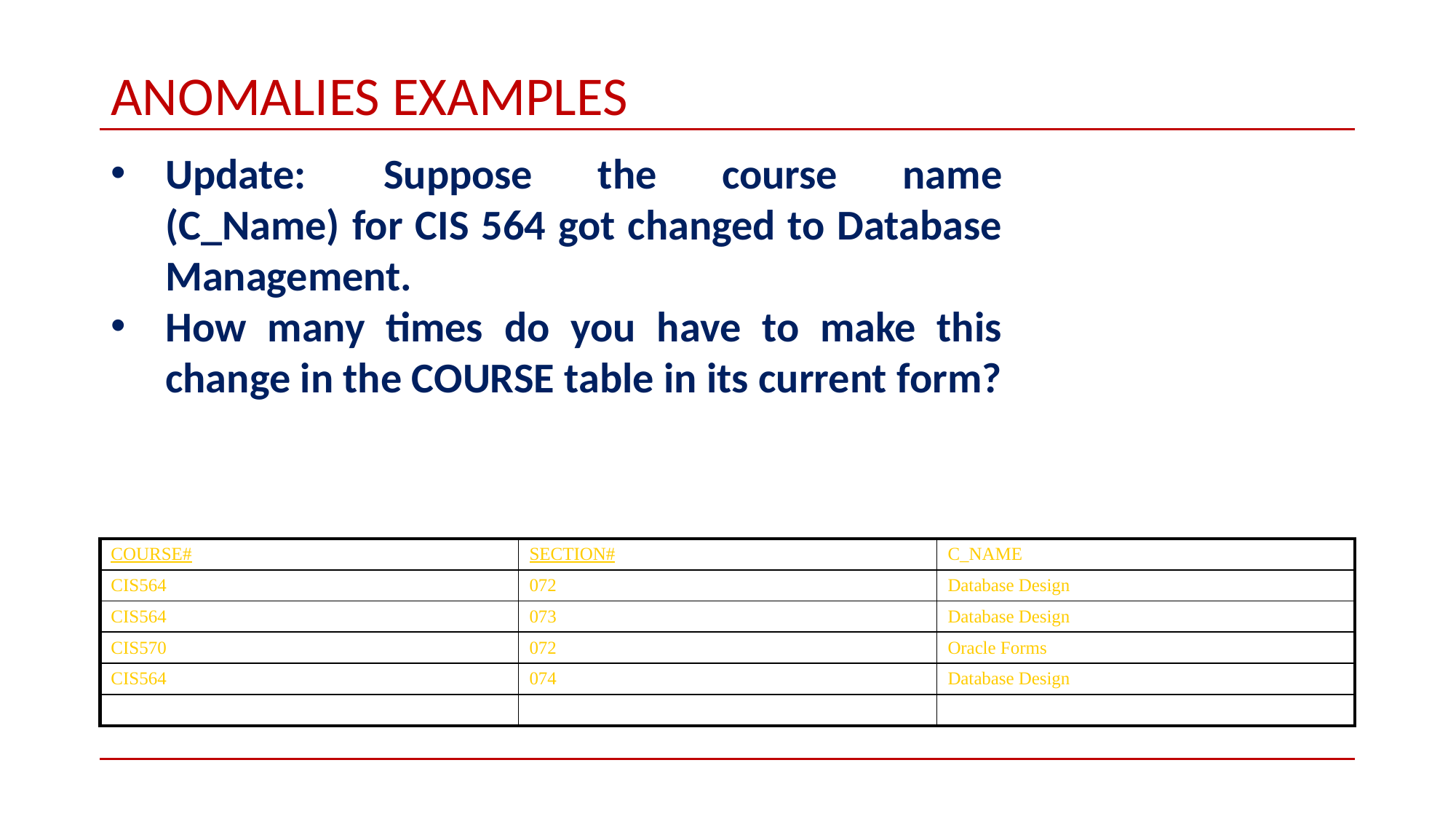

# ANOMALIES EXAMPLES
Update:	Suppose the course name (C_Name) for CIS 564 got changed to Database Management.
How many times do you have to make this change in the COURSE table in its current form?
| COURSE# | SECTION# | C\_NAME |
| --- | --- | --- |
| CIS564 | 072 | Database Design |
| CIS564 | 073 | Database Design |
| CIS570 | 072 | Oracle Forms |
| CIS564 | 074 | Database Design |
|  |  |  |